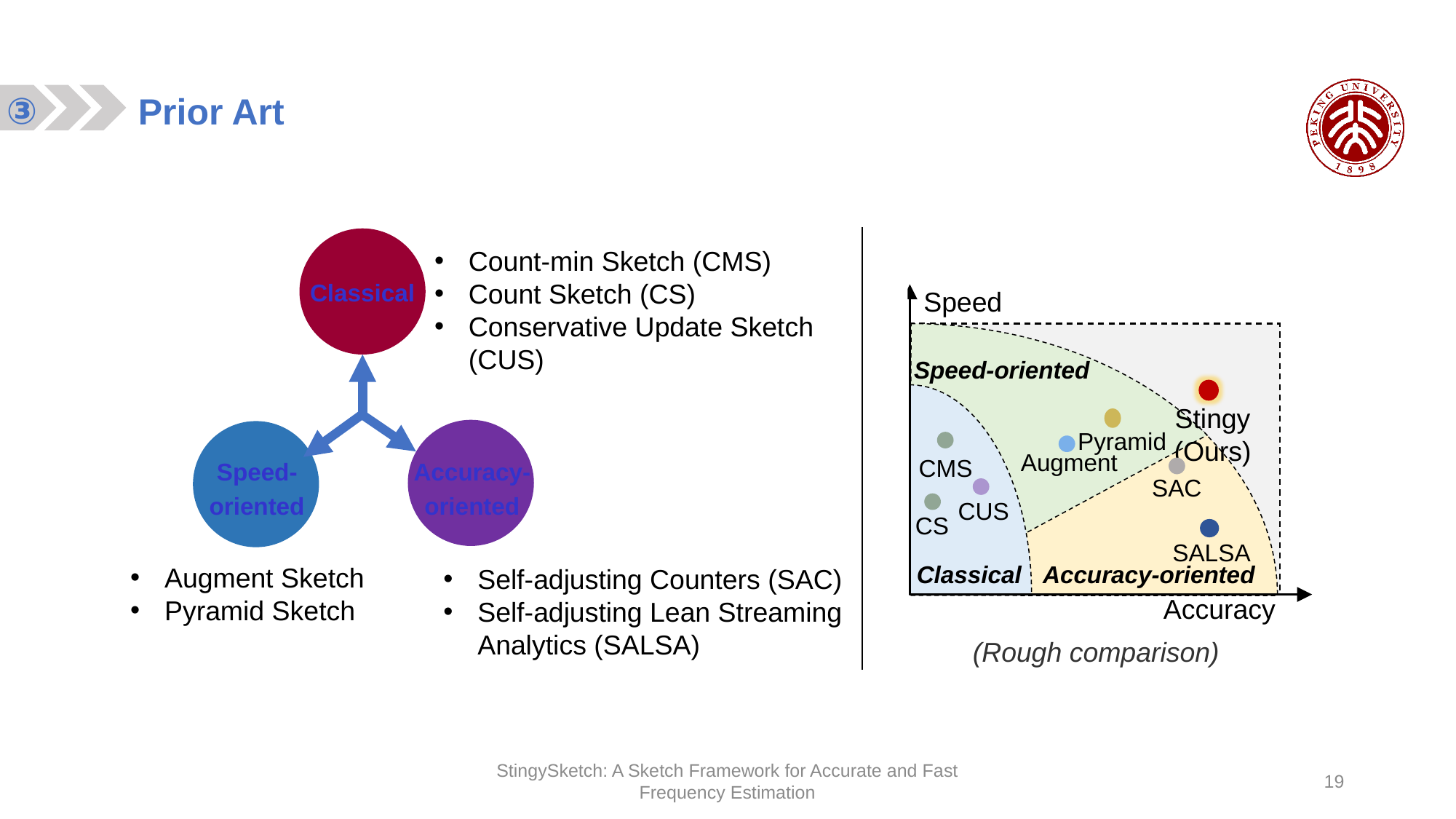

③
Prior Art

Speed

Speed-oriented

Stingy
(Ours)

Pyramid
Augment

CMS
SAC

CUS

CS

SALSA
Accuracy-oriented

Classical
Accuracy

Classical

Accuracy-
oriented

Speed-
oriented
Count-min Sketch (CMS)
Count Sketch (CS)
Conservative Update Sketch (CUS)
Augment Sketch
Pyramid Sketch
Self-adjusting Counters (SAC)
Self-adjusting Lean Streaming Analytics (SALSA)

(Rough comparison)
StingySketch: A Sketch Framework for Accurate and Fast Frequency Estimation
19